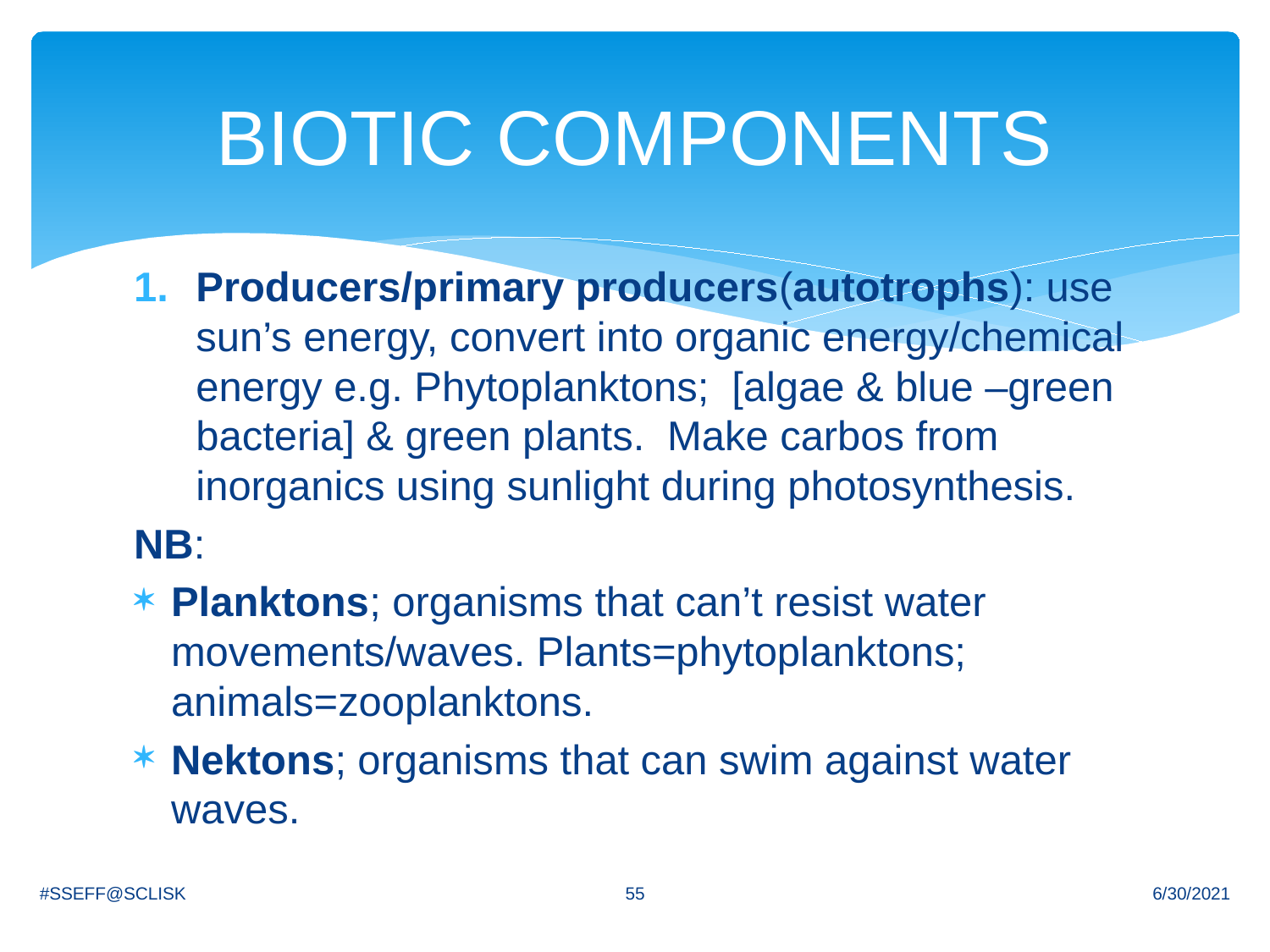

# BIOTIC COMPONENTS
Producers/primary producers(autotrophs): use sun’s energy, convert into organic energy/chemical energy e.g. Phytoplanktons;  [algae & blue –green bacteria] & green plants.  Make carbos from inorganics using sunlight during photosynthesis.
NB:
Planktons; organisms that can’t resist water movements/waves. Plants=phytoplanktons; animals=zooplanktons.
Nektons; organisms that can swim against water waves.

55
#SSEFF@SCLISK
6/30/2021